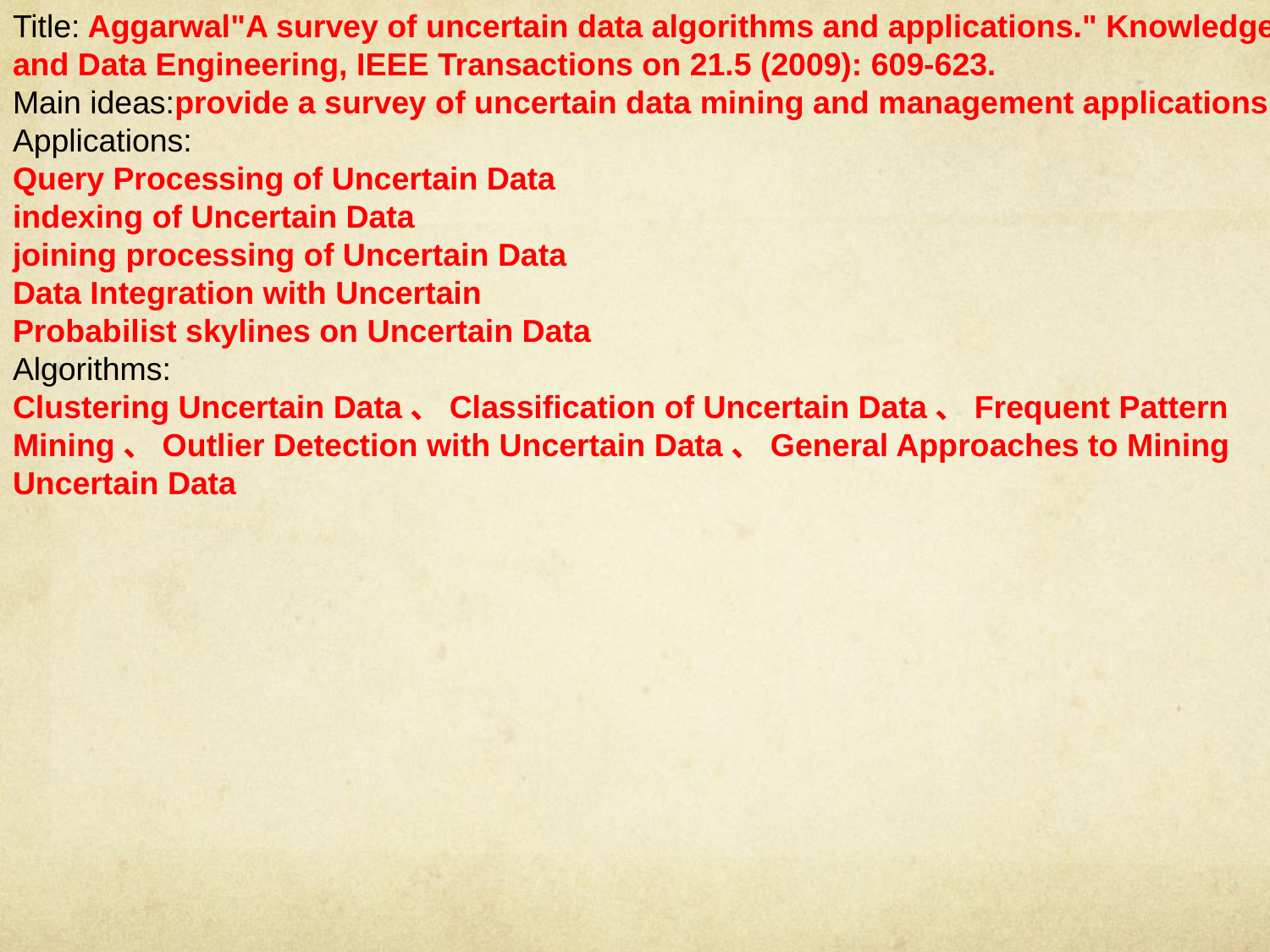

Title: Aggarwal"A survey of uncertain data algorithms and applications." Knowledge and Data Engineering, IEEE Transactions on 21.5 (2009): 609-623.
Main ideas:provide a survey of uncertain data mining and management applications.
Applications:
Query Processing of Uncertain Data
indexing of Uncertain Data
joining processing of Uncertain Data
Data Integration with Uncertain
Probabilist skylines on Uncertain Data
Algorithms:
Clustering Uncertain Data、Classification of Uncertain Data、Frequent Pattern Mining、Outlier Detection with Uncertain Data、General Approaches to Mining Uncertain Data